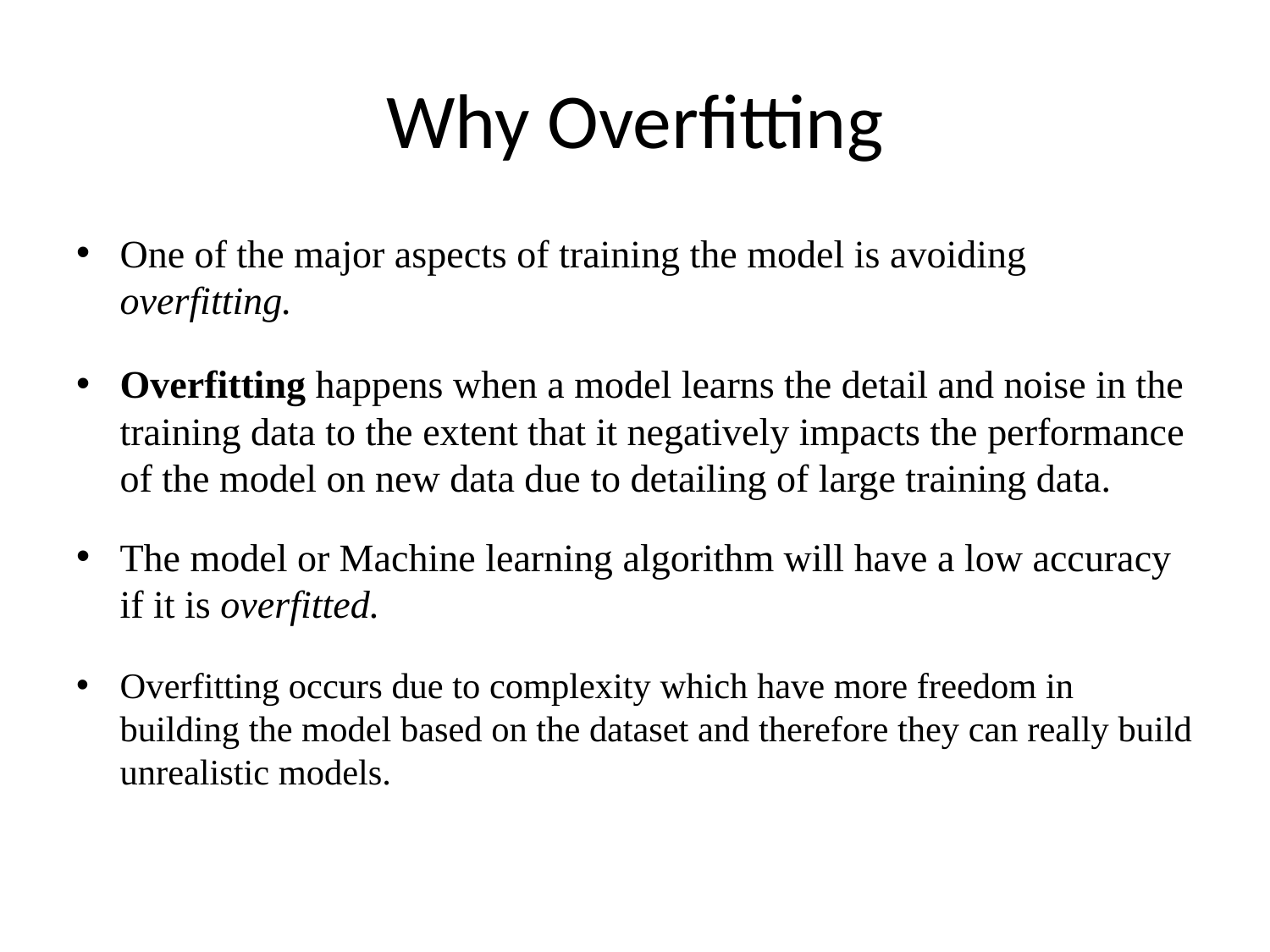

# Why Overfitting
One of the major aspects of training the model is avoiding overfitting.

Overfitting happens when a model learns the detail and noise in the training data to the extent that it negatively impacts the performance of the model on new data due to detailing of large training data.

The model or Machine learning algorithm will have a low accuracy if it is overfitted.

Overfitting occurs due to complexity which have more freedom in building the model based on the dataset and therefore they can really build unrealistic models.